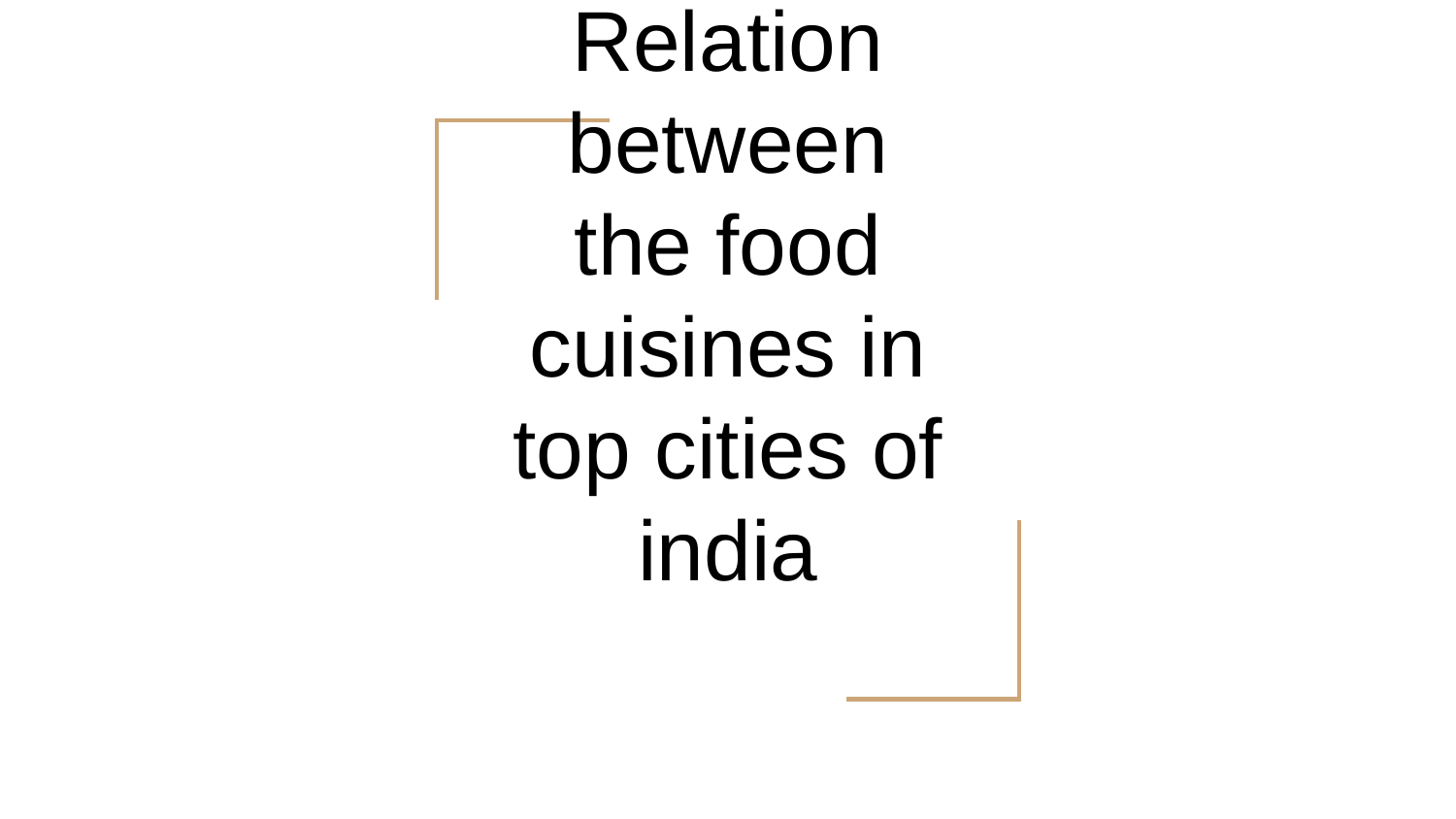

# Relation between the food cuisines in top cities of india